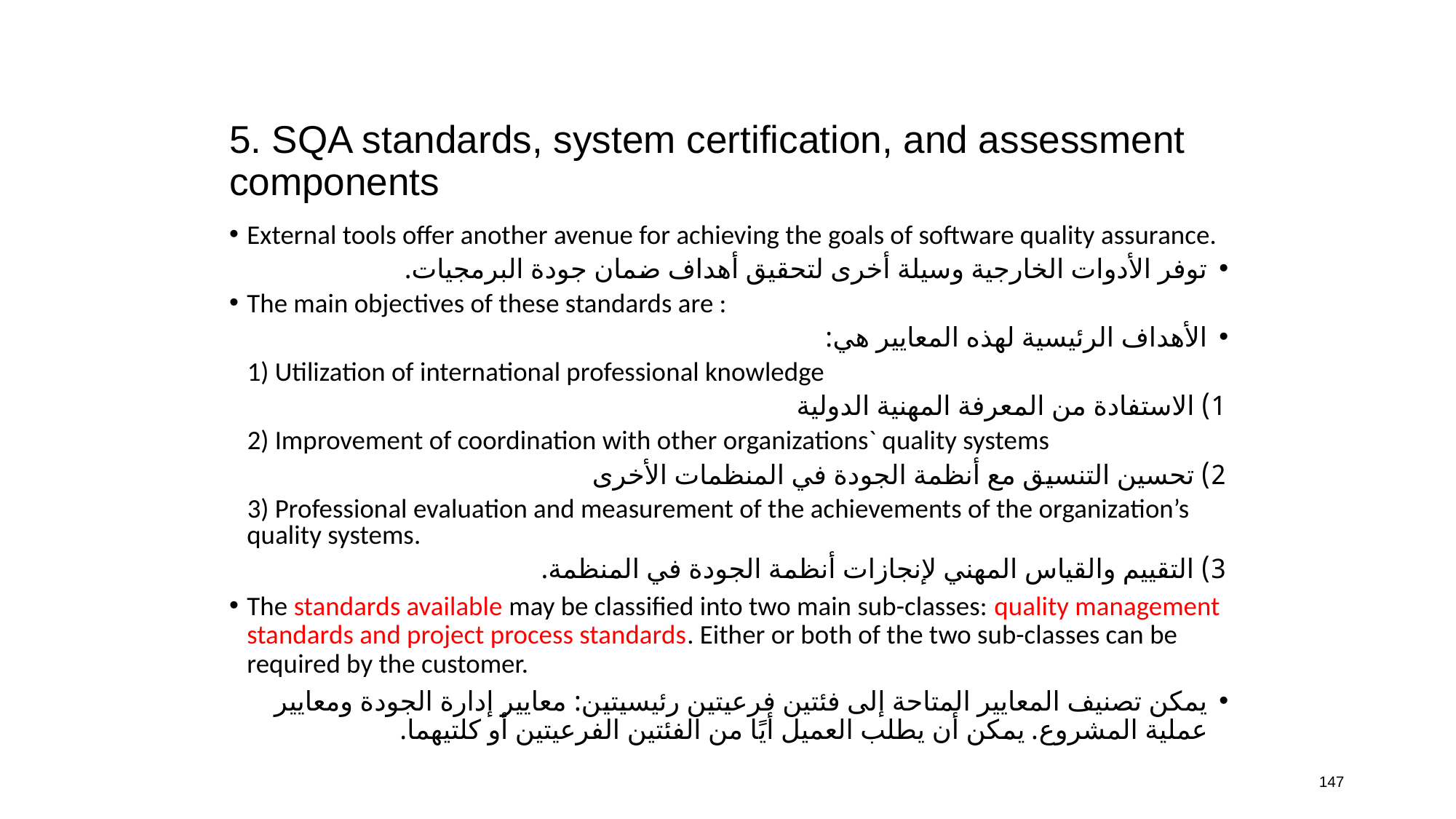

# 5. SQA standards, system certification, and assessment components
External tools offer another avenue for achieving the goals of software quality assurance.
توفر الأدوات الخارجية وسيلة أخرى لتحقيق أهداف ضمان جودة البرمجيات.
The main objectives of these standards are :
الأهداف الرئيسية لهذه المعايير هي:
   1) Utilization of international professional knowledge
1) الاستفادة من المعرفة المهنية الدولية
   2) Improvement of coordination with other organizations` quality systems
2) تحسين التنسيق مع أنظمة الجودة في المنظمات الأخرى
   3) Professional evaluation and measurement of the achievements of the organization’s quality systems.
3) التقييم والقياس المهني لإنجازات أنظمة الجودة في المنظمة.
The standards available may be classified into two main sub-classes: quality management standards and project process standards. Either or both of the two sub-classes can be required by the customer.
يمكن تصنيف المعايير المتاحة إلى فئتين فرعيتين رئيسيتين: معايير إدارة الجودة ومعايير عملية المشروع. يمكن أن يطلب العميل أيًا من الفئتين الفرعيتين أو كلتيهما.
147